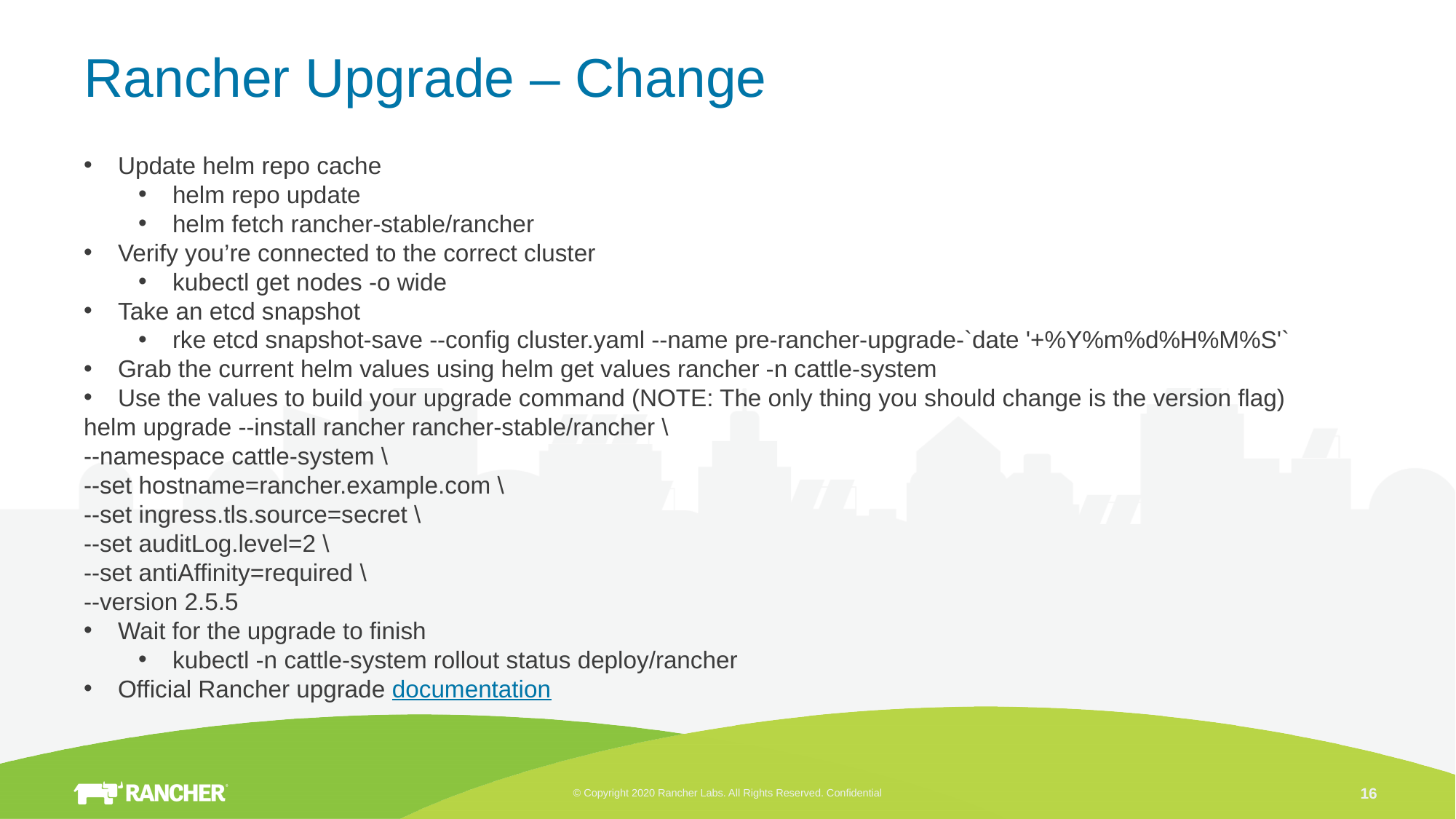

# Rancher Upgrade – Change
Update helm repo cache
helm repo update
helm fetch rancher-stable/rancher
Verify you’re connected to the correct cluster
kubectl get nodes -o wide
Take an etcd snapshot
rke etcd snapshot-save --config cluster.yaml --name pre-rancher-upgrade-`date '+%Y%m%d%H%M%S'`
Grab the current helm values using helm get values rancher -n cattle-system
Use the values to build your upgrade command (NOTE: The only thing you should change is the version flag)
helm upgrade --install rancher rancher-stable/rancher \
--namespace cattle-system \
--set hostname=rancher.example.com \
--set ingress.tls.source=secret \
--set auditLog.level=2 \
--set antiAffinity=required \
--version 2.5.5
Wait for the upgrade to finish
kubectl -n cattle-system rollout status deploy/rancher
Official Rancher upgrade documentation